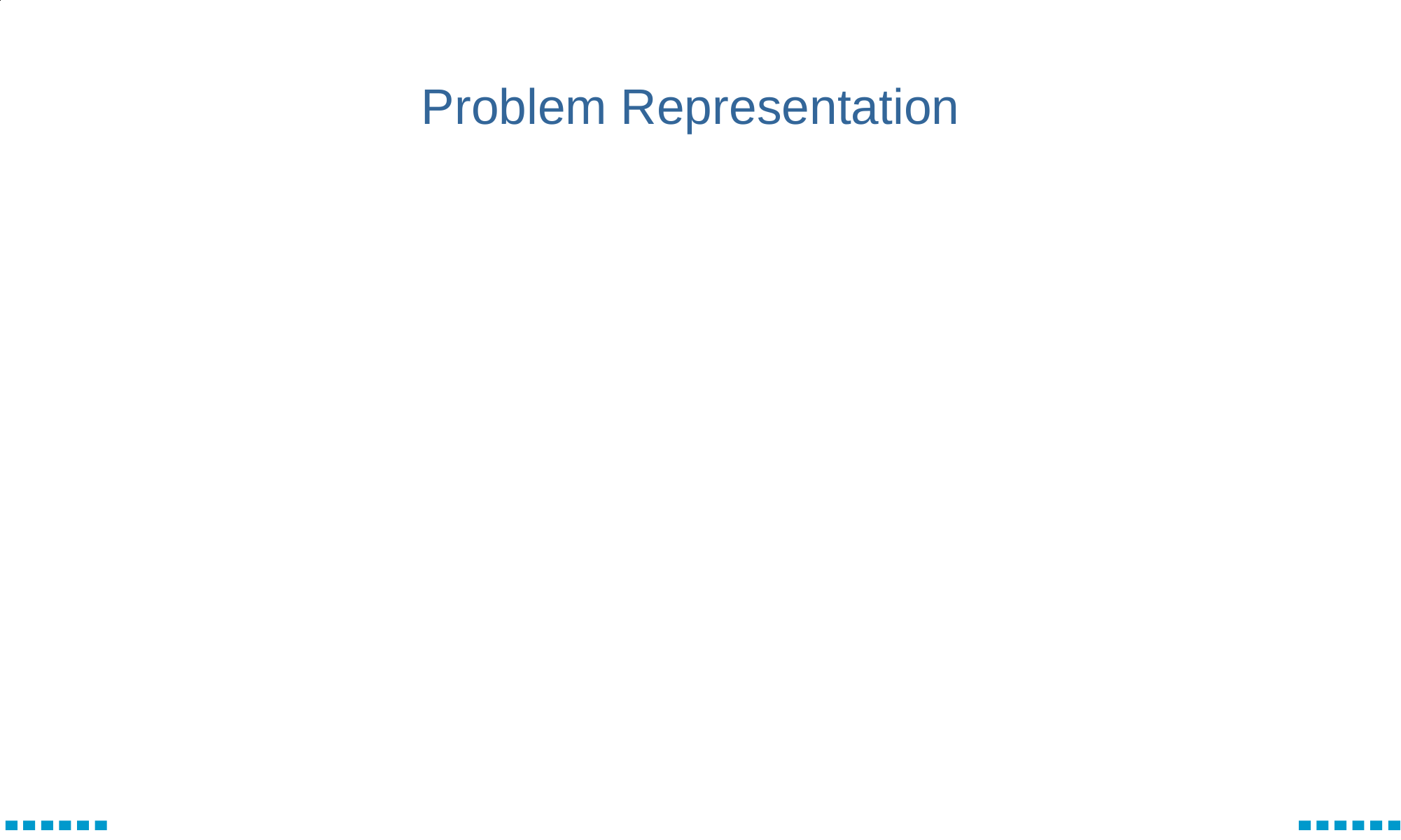

# Problem Representation
The elements of problem formulation can be gathered together into a single data structure as input to a problem solving agent
Datatype PROBLEM
Components
INITIAL-STATE,
OPERATORS,
GOAL-TEST,
PATH-COST-FUNCTION